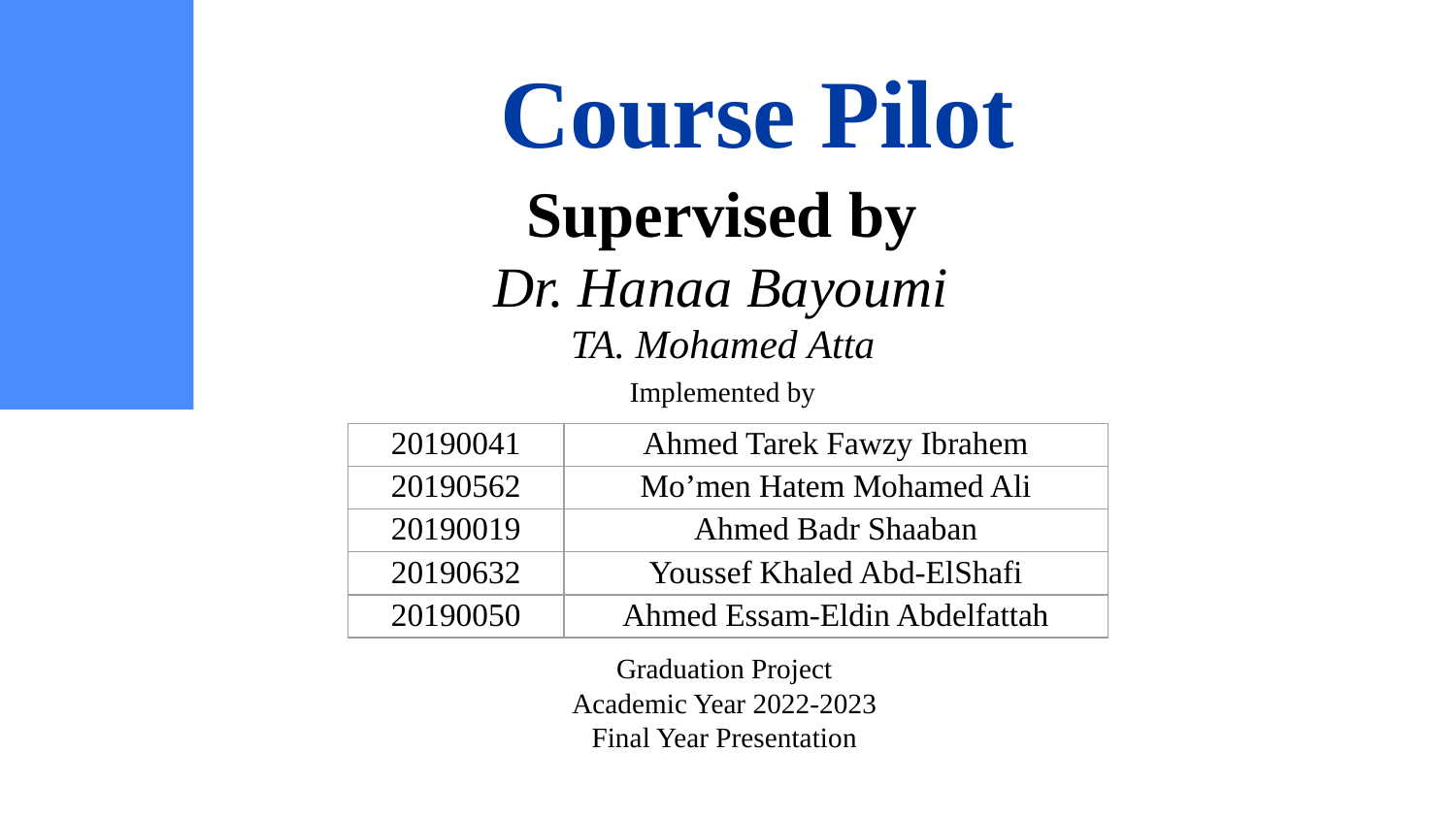

Course Pilot

 Supervised by
Dr. Hanaa Bayoumi
TA. Mohamed Atta
Implemented by
| 20190041 | Ahmed Tarek Fawzy Ibrahem |
| --- | --- |
| 20190562 | Mo’men Hatem Mohamed Ali |
| 20190019 | Ahmed Badr Shaaban |
| 20190632 | Youssef Khaled Abd-ElShafi |
| 20190050 | Ahmed Essam-Eldin Abdelfattah |
Graduation Project
Academic Year 2022-2023
Final Year Presentation